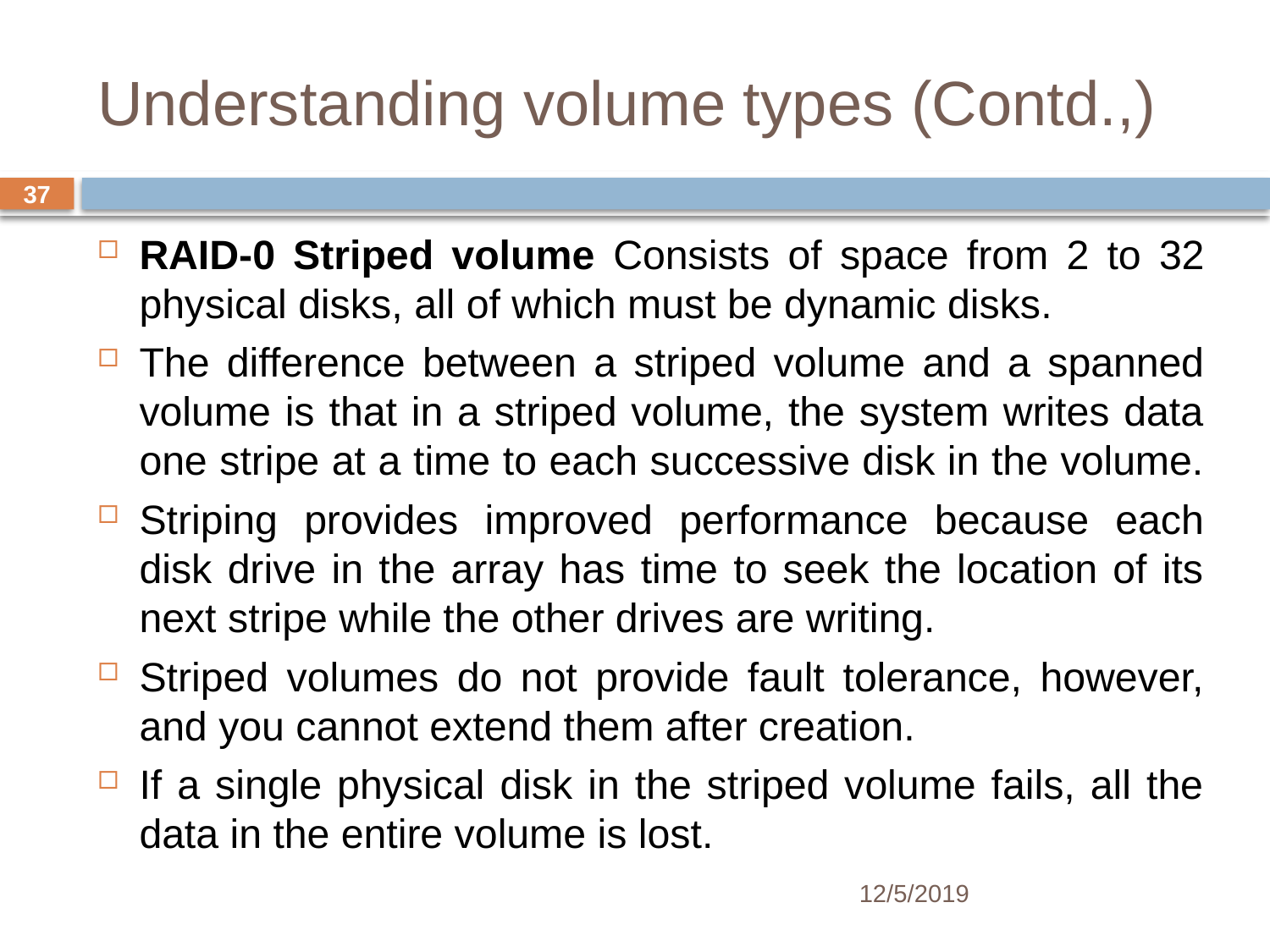

# Understanding volume types (Contd.,)
37
RAID-0 Striped volume Consists of space from 2 to 32 physical disks, all of which must be dynamic disks.
The difference between a striped volume and a spanned volume is that in a striped volume, the system writes data one stripe at a time to each successive disk in the volume.
Striping provides improved performance because each disk drive in the array has time to seek the location of its next stripe while the other drives are writing.
Striped volumes do not provide fault tolerance, however, and you cannot extend them after creation.
If a single physical disk in the striped volume fails, all the data in the entire volume is lost.
12/5/2019